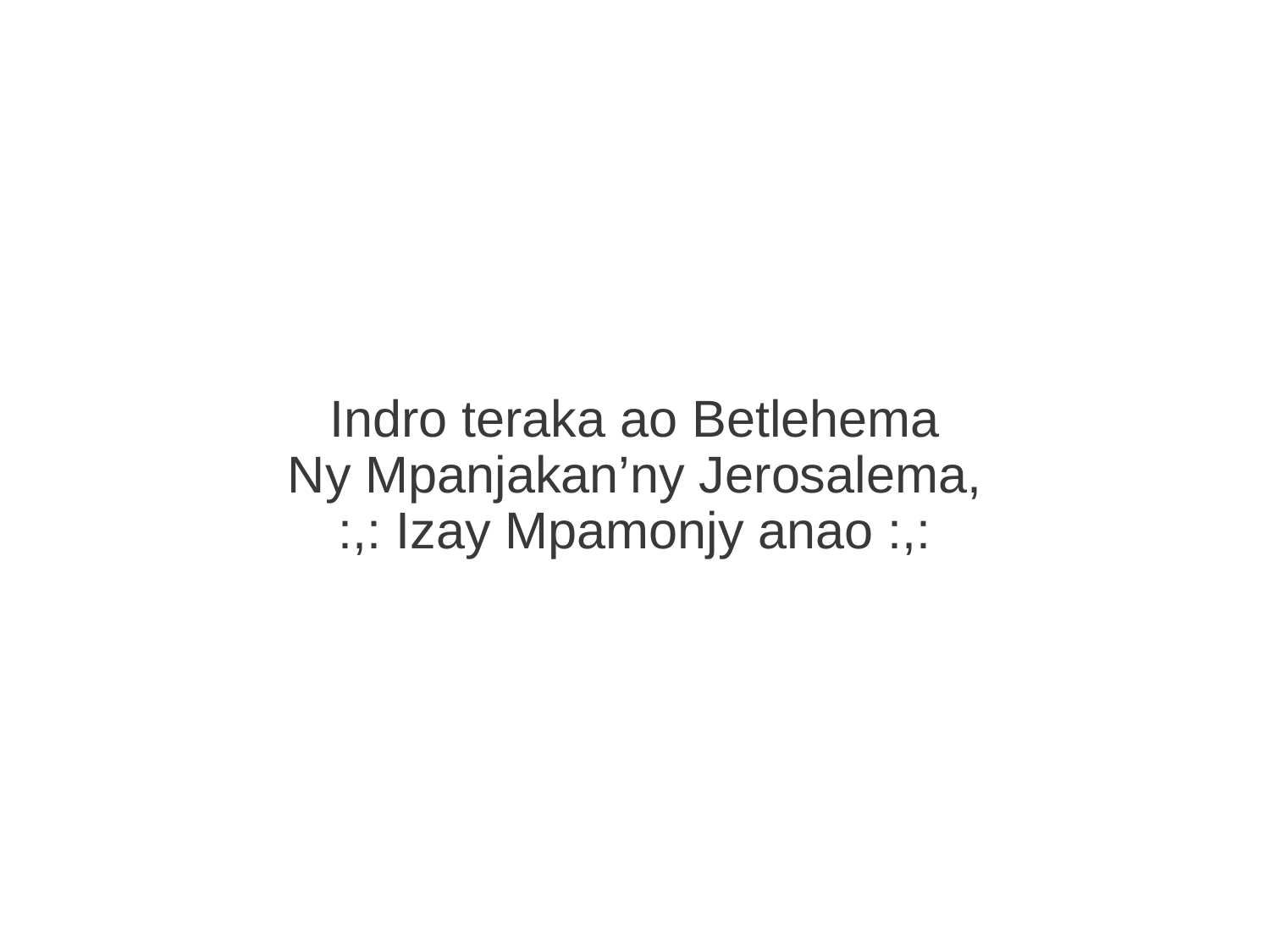

Indro teraka ao Betlehema
Ny Mpanjakan’ny Jerosalema,
:,: Izay Mpamonjy anao :,: